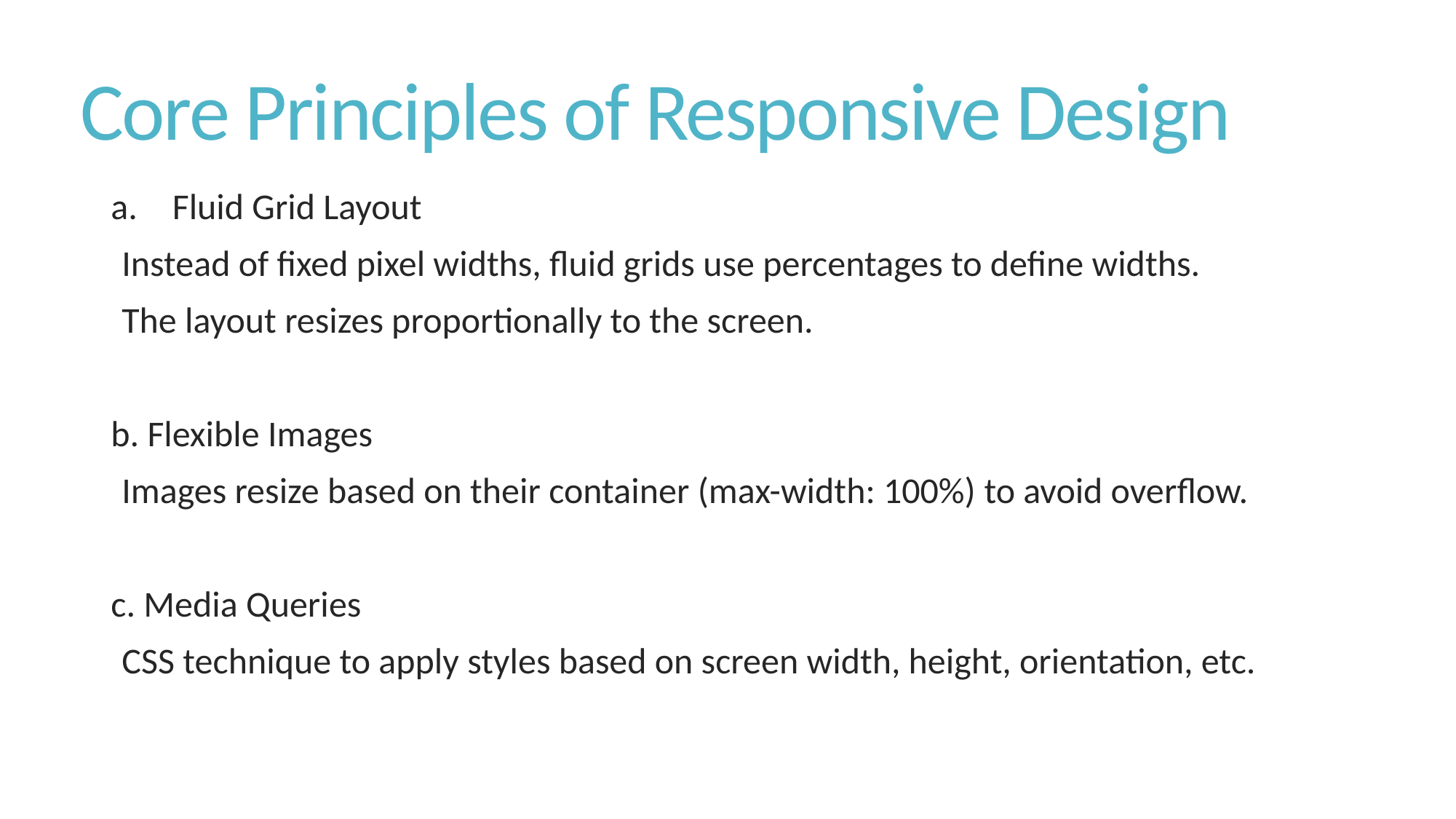

# Core Principles of Responsive Design
Fluid Grid Layout
Instead of fixed pixel widths, fluid grids use percentages to define widths.
The layout resizes proportionally to the screen.

b. Flexible Images
Images resize based on their container (max-width: 100%) to avoid overflow.

c. Media Queries
CSS technique to apply styles based on screen width, height, orientation, etc.